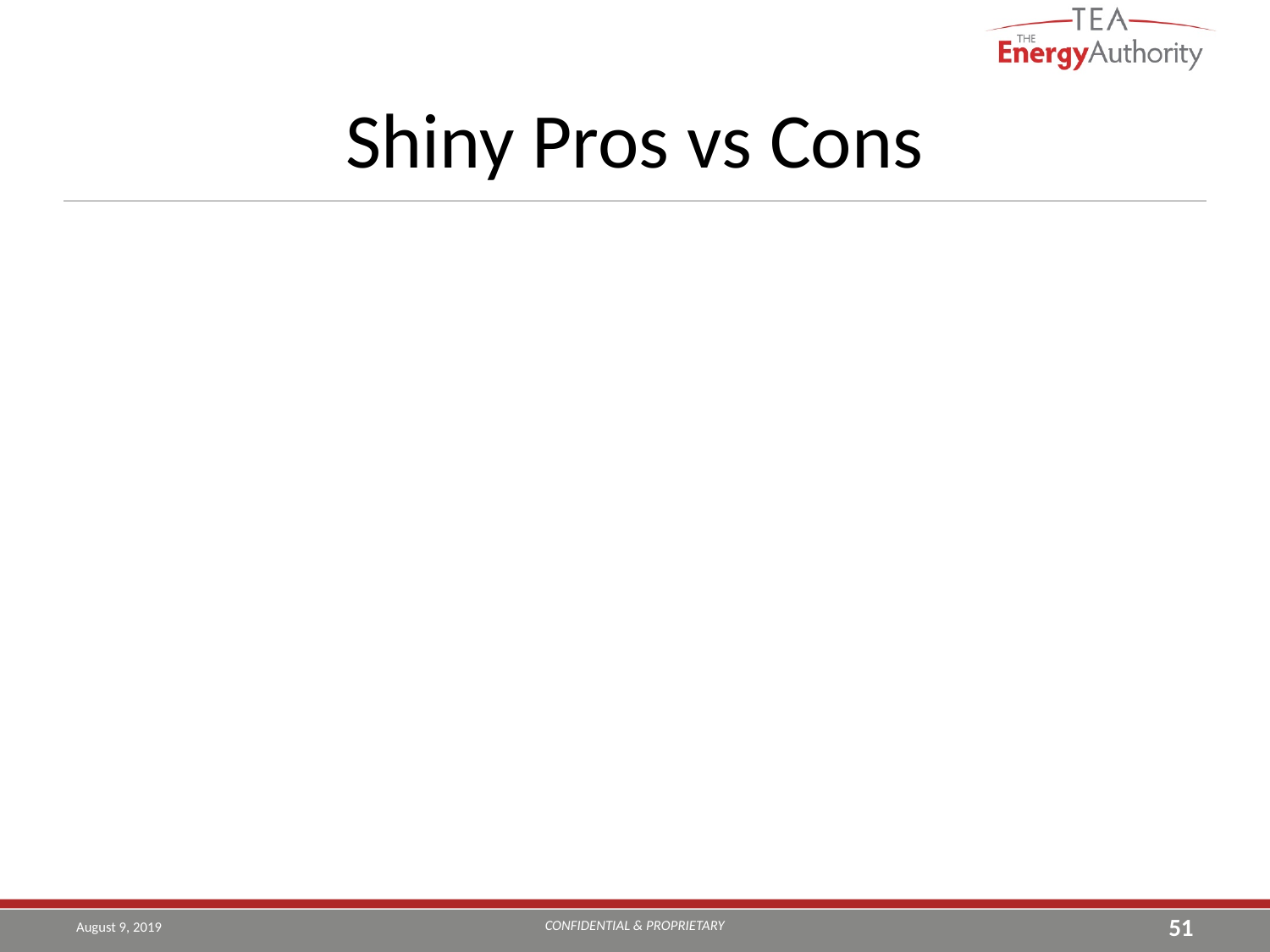

# Shiny Pros vs Cons

CONFIDENTIAL & PROPRIETARY
August 9, 2019
51